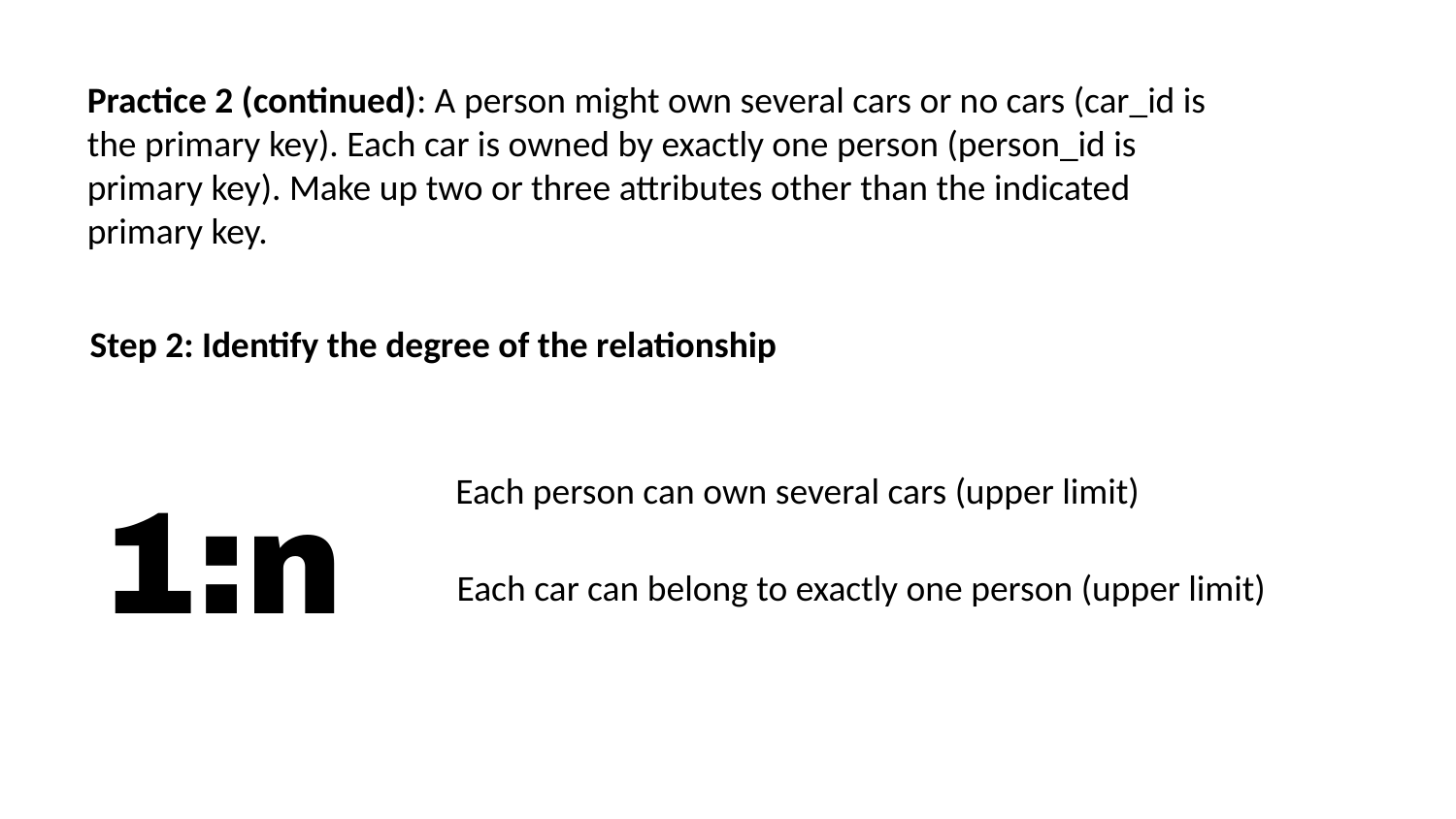

Practice 2 (continued): A person might own several cars or no cars (car_id is the primary key). Each car is owned by exactly one person (person_id is primary key). Make up two or three attributes other than the indicated primary key.
Step 2: Identify the degree of the relationship
1:n
Each person can own several cars (upper limit)
Each car can belong to exactly one person (upper limit)